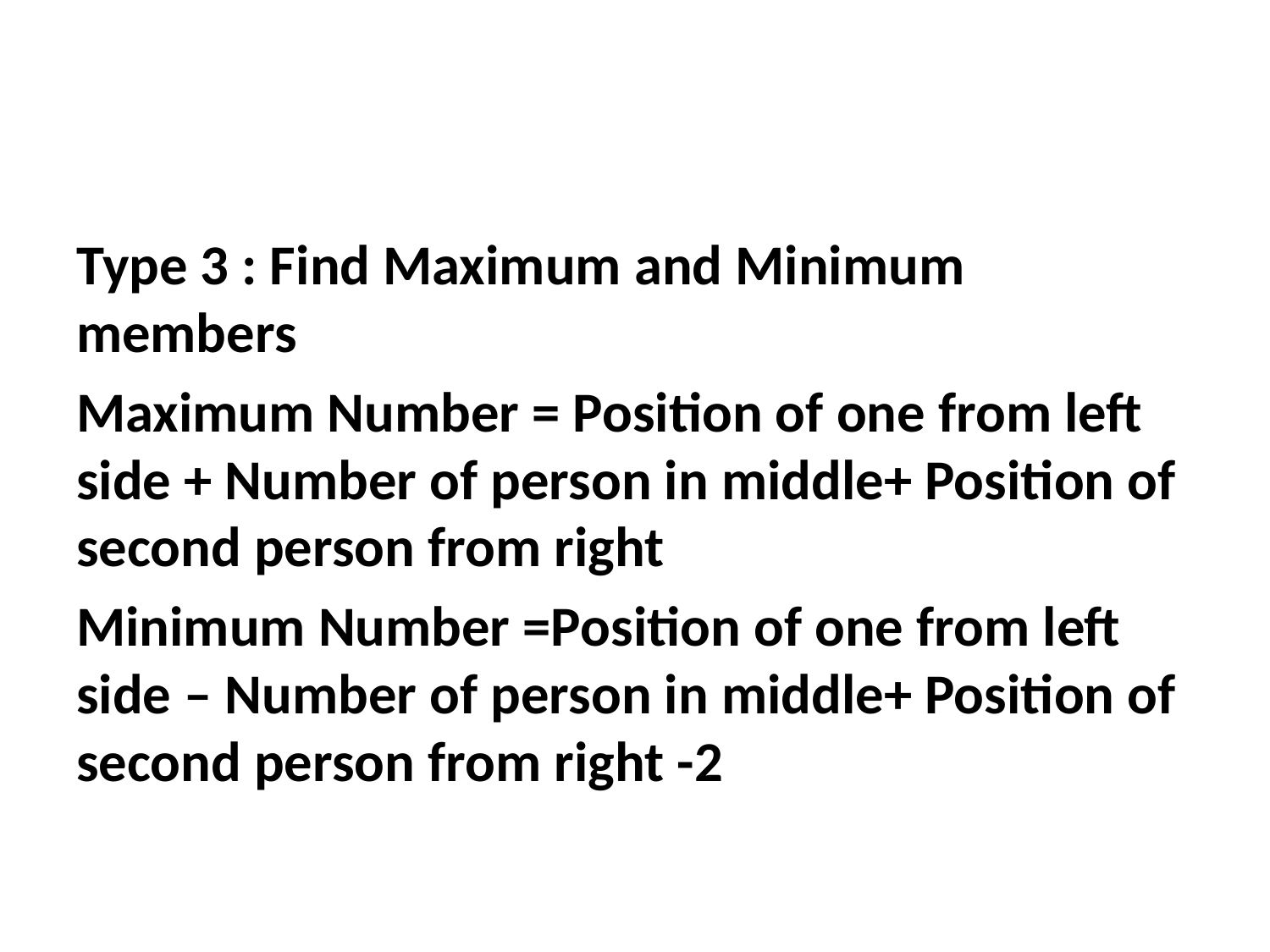

#
Type 3 : Find Maximum and Minimum members
Maximum Number = Position of one from left side + Number of person in middle+ Position of second person from right
Minimum Number =Position of one from left side – Number of person in middle+ Position of second person from right -2